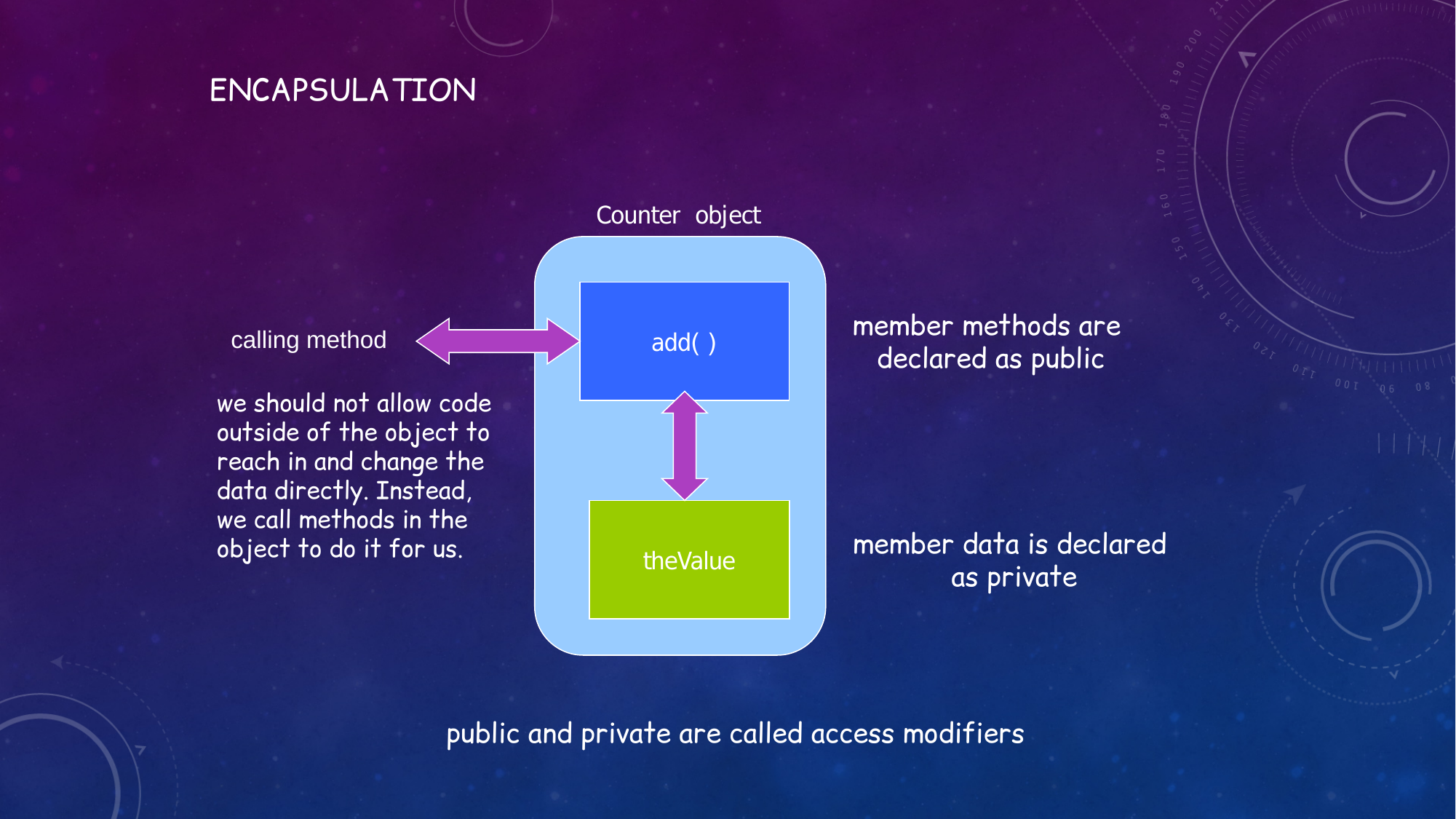

# Encapsulation
Counter  object

add( )
member methods are
declared as public
calling method

we should not allow code
outside of the object to reach in and change the data directly. Instead, we call methods in the
object to do it for us.

theValue
member data is declared
as private
public and private are called access modifiers